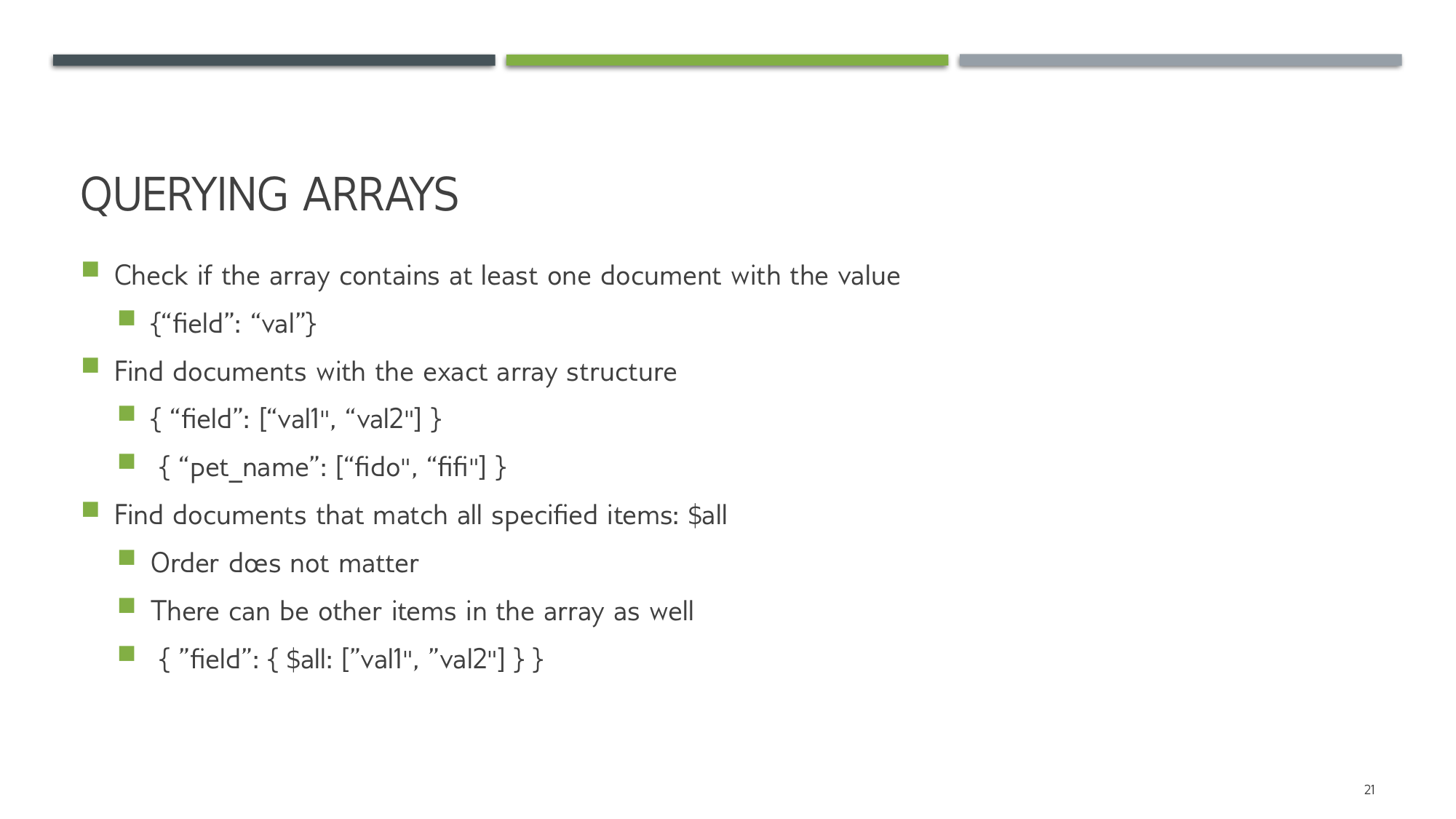

# Querying arrays
Check if the array contains at least one document with the value
{“field”: “val”}
Find documents with the exact array structure
{ “field”: [“val1", “val2"] }
 { “pet_name”: [“fido", “fifi"] }
Find documents that match all specified items: $all
Order does not matter
There can be other items in the array as well
 { ”field”: { $all: [”val1", ”val2"] } }
21